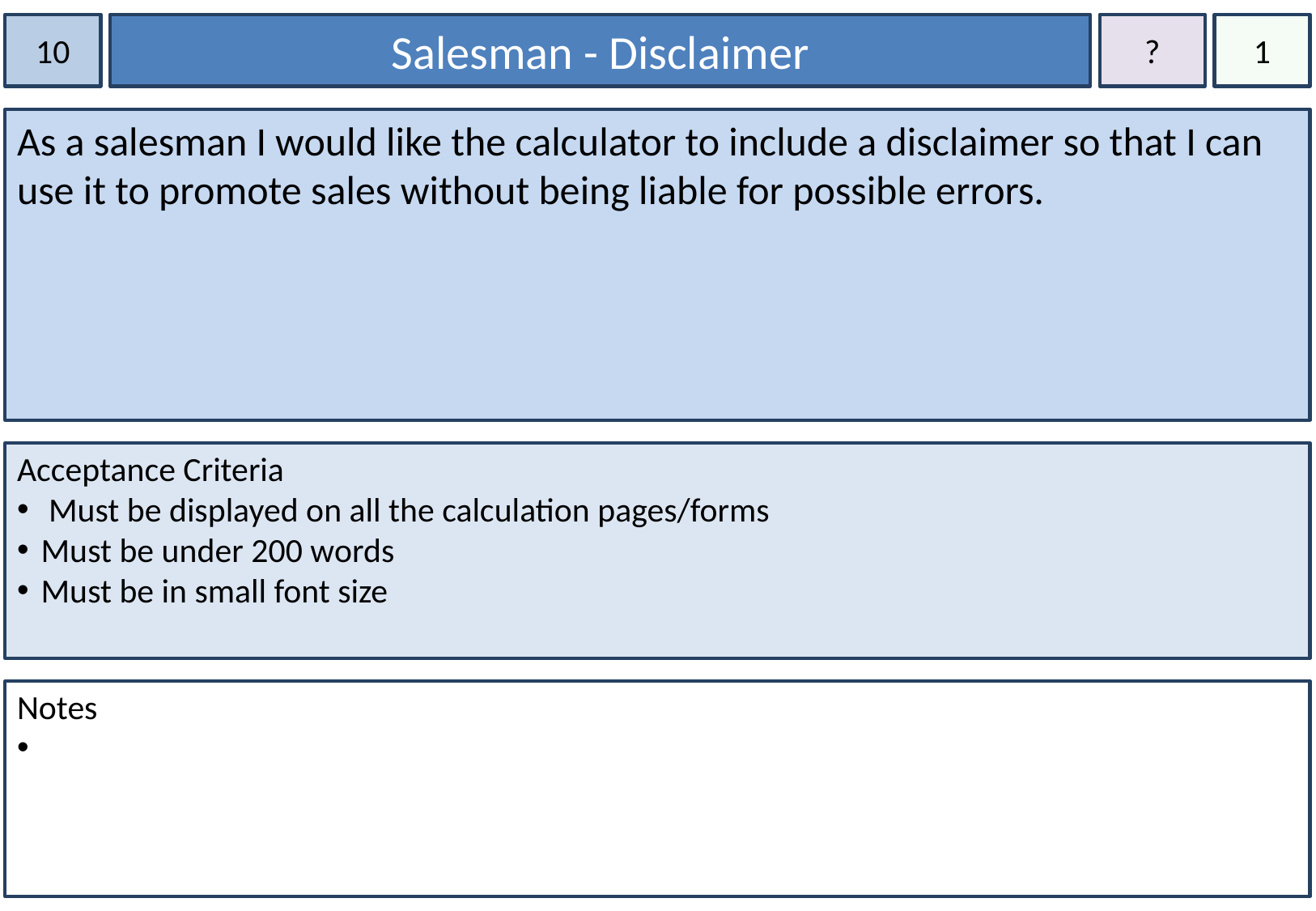

10
Salesman - Disclaimer
?
1
As a salesman I would like the calculator to include a disclaimer so that I can use it to promote sales without being liable for possible errors.
Acceptance Criteria
 Must be displayed on all the calculation pages/forms
Must be under 200 words
Must be in small font size
Notes